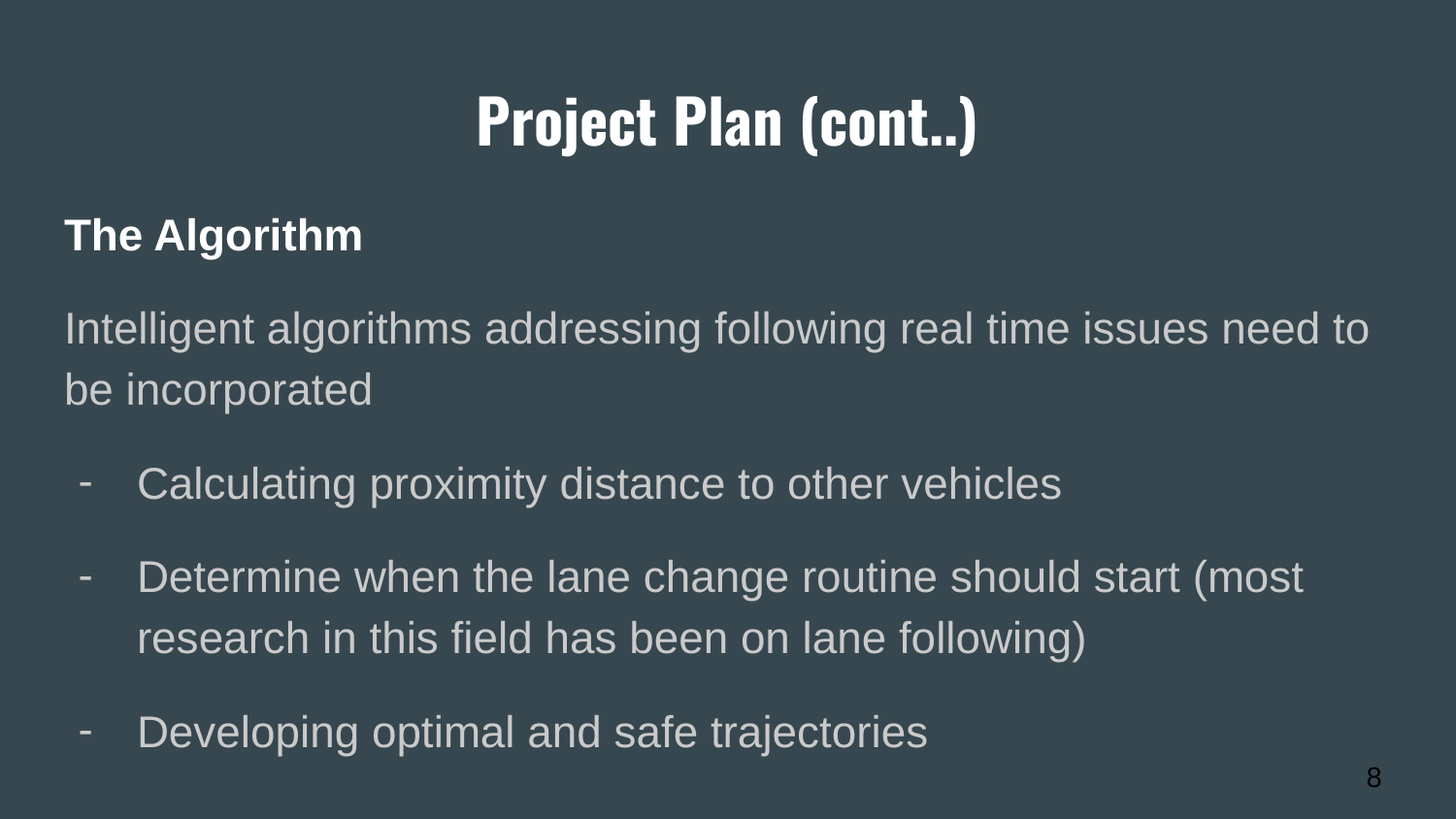

# Project Plan (cont..)
The Algorithm
Intelligent algorithms addressing following real time issues need to be incorporated
Calculating proximity distance to other vehicles
Determine when the lane change routine should start (most research in this field has been on lane following)
Developing optimal and safe trajectories
8